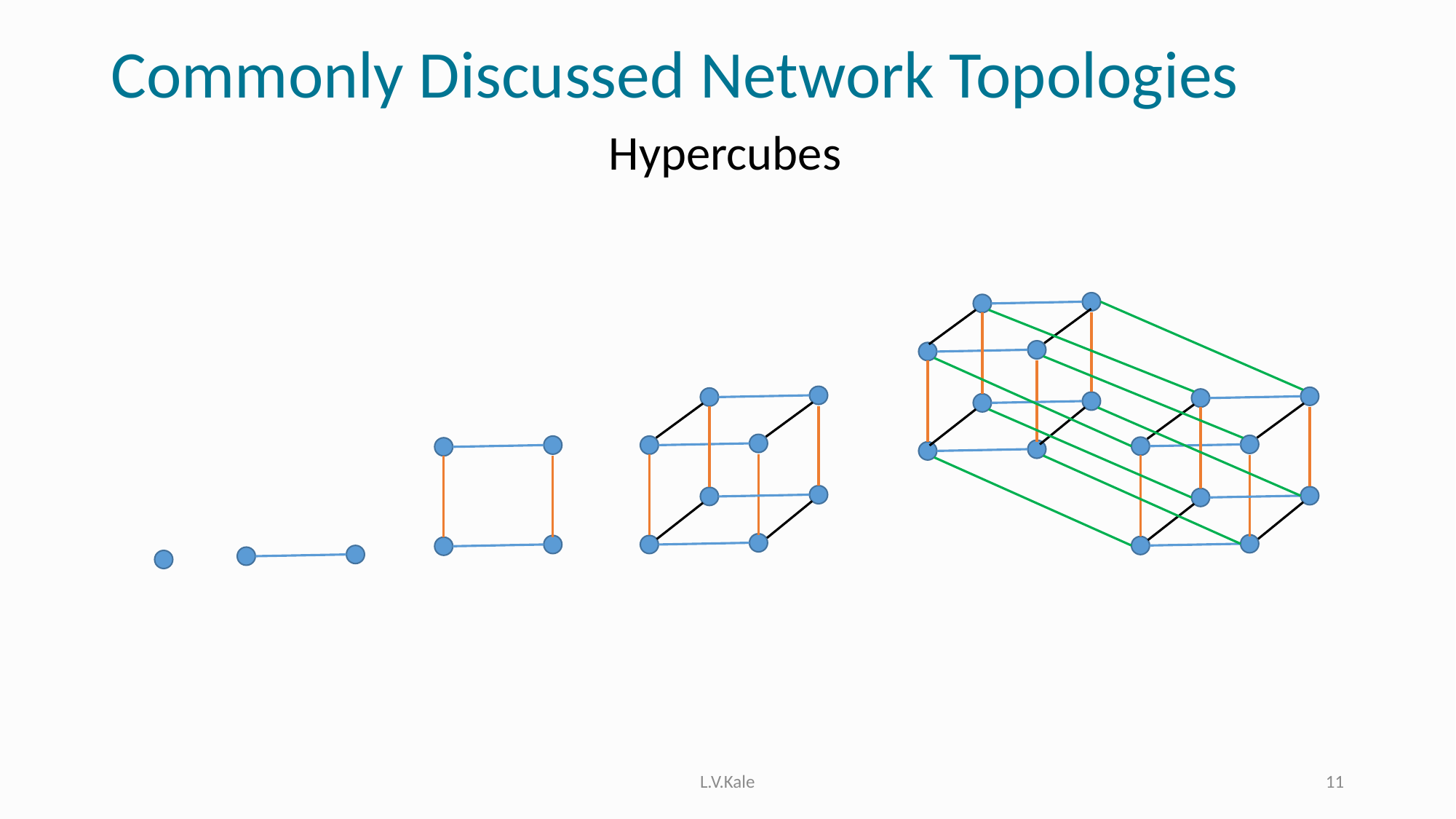

# Commonly Discussed Network Topologies
Hypercubes

L.V.Kale
11